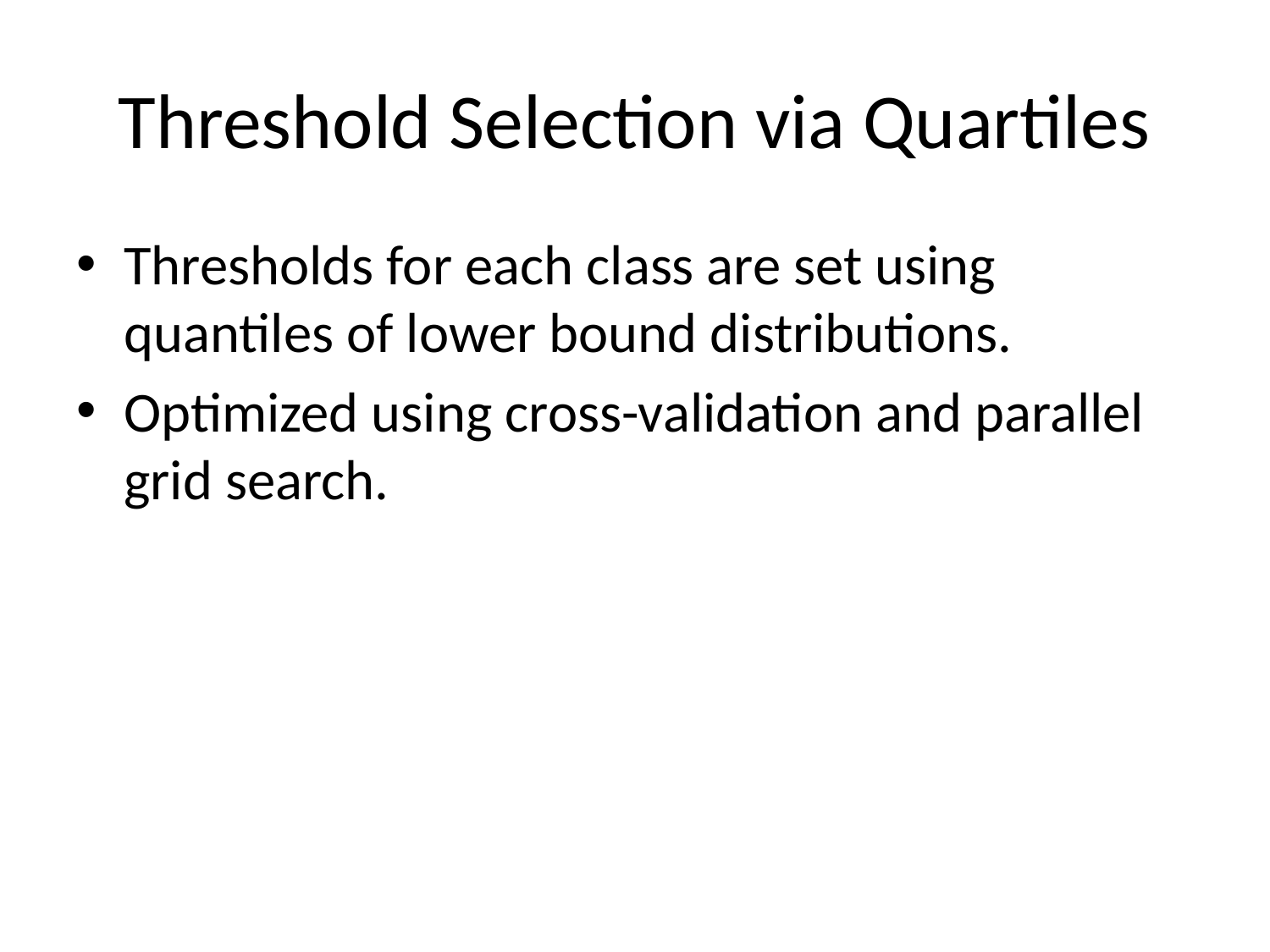

# Threshold Selection via Quartiles
Thresholds for each class are set using quantiles of lower bound distributions.
Optimized using cross-validation and parallel grid search.